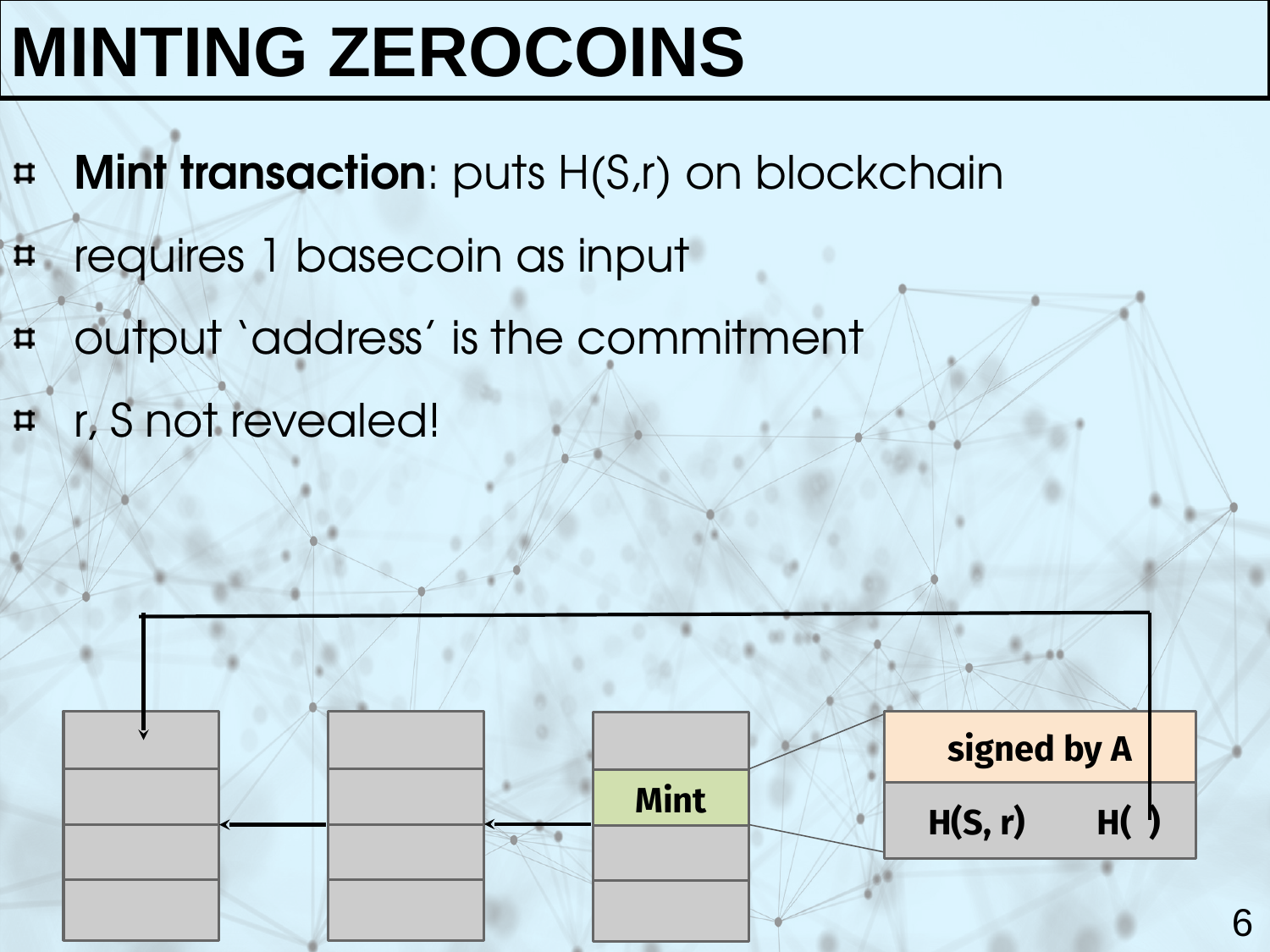

Minting zerocoins
Mint transaction: puts H(S,r) on blockchain
requires 1 basecoin as input
output ‘address’ is the commitment
r, S not revealed!

signed by A
 H(S, r)	      H(  )

Mint

6